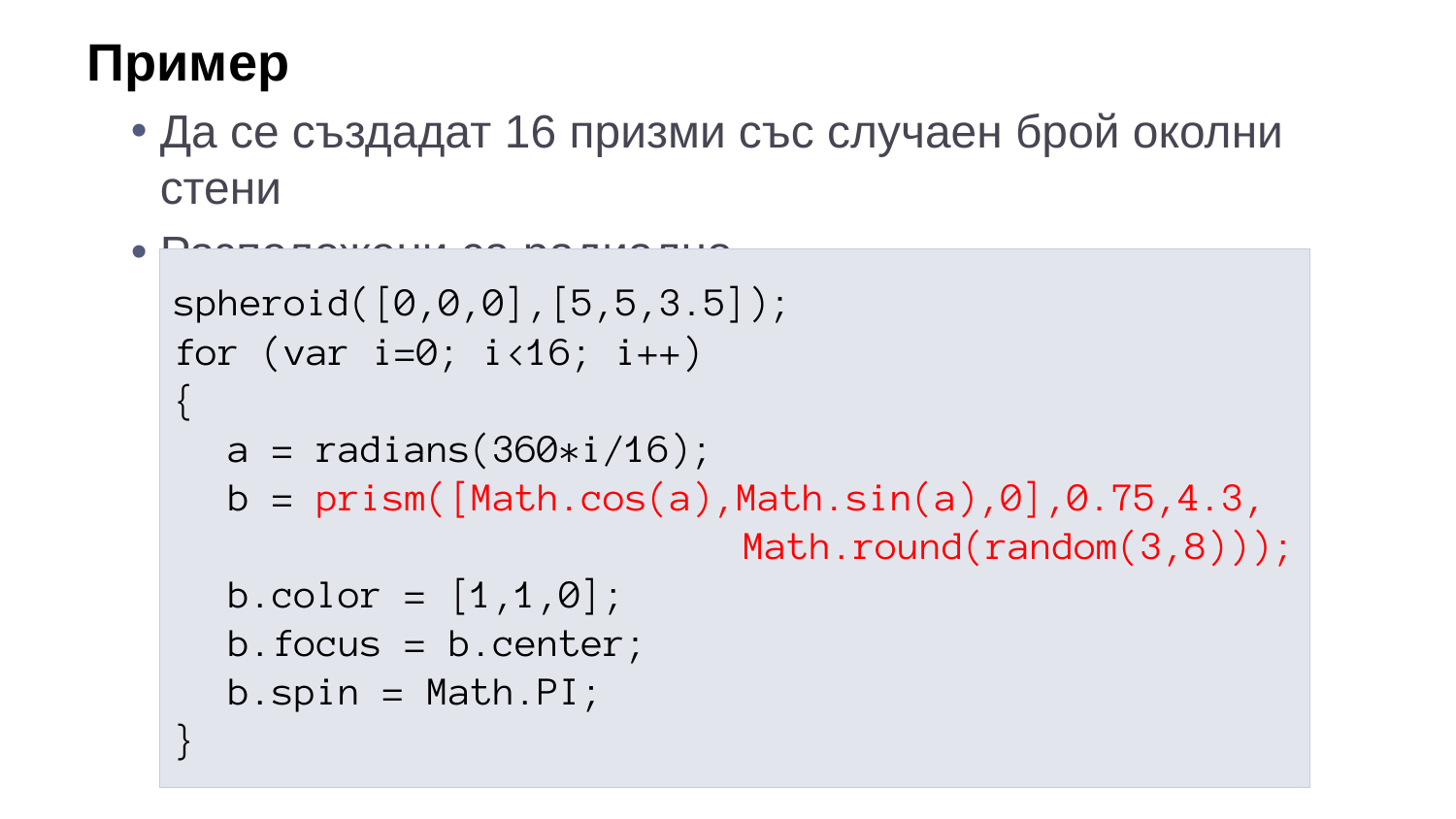

Пример
Да се създадат 16 призми със случаен брой околни стени
Разположени са радиално
spheroid([0,0,0],[5,5,3.5]);
for (var i=0; i<16; i++)
{
	a = radians(360*i/16);
	b = prism([Math.cos(a),Math.sin(a),0],0.75,4.3,
					      Math.round(random(3,8)));
	b.color = [1,1,0];
	b.focus = b.center;
	b.spin = Math.PI;
}